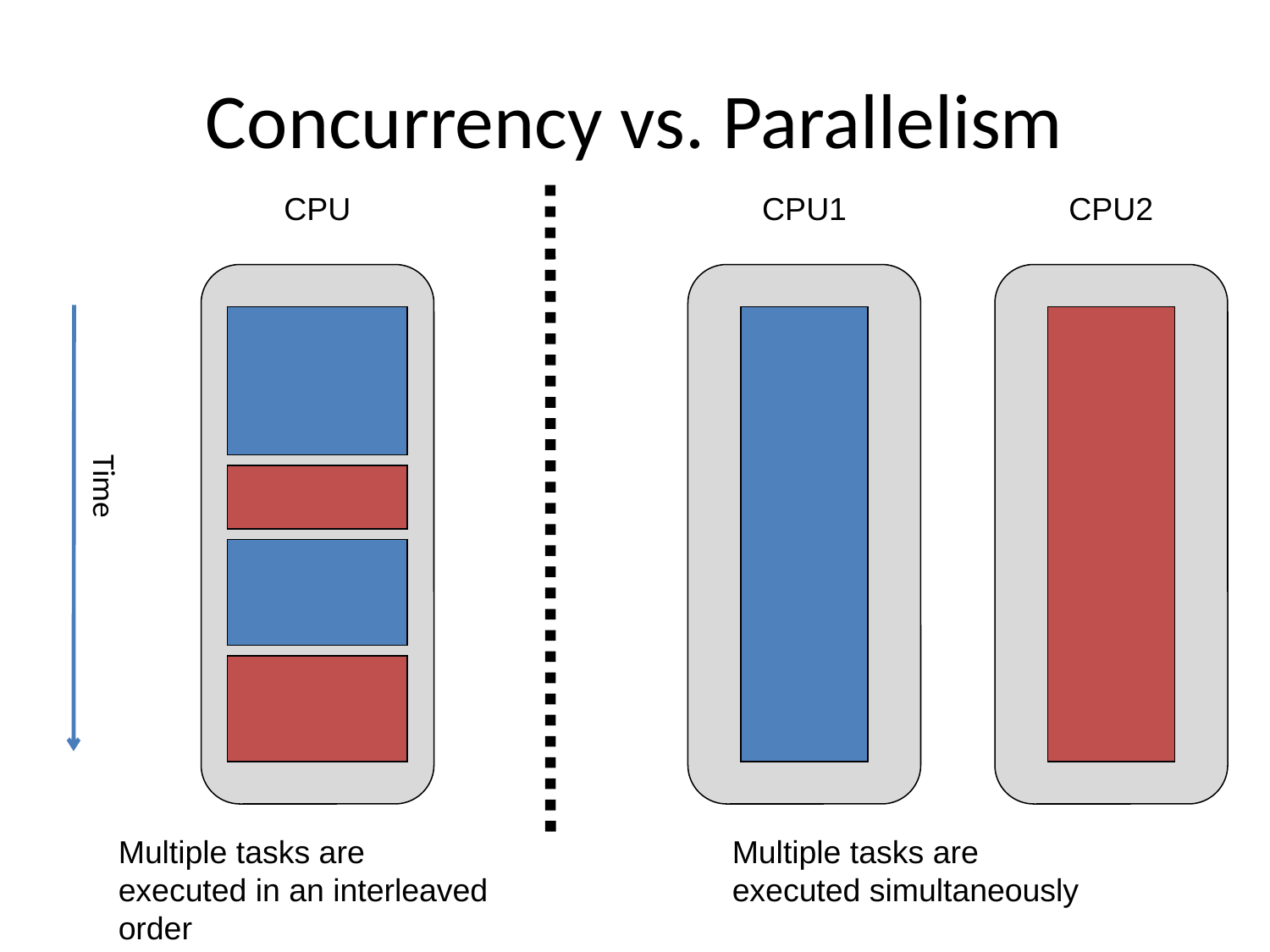

Concurrency vs. Parallelism
CPU
CPU1
CPU2

Time

Multiple tasks are executed in an interleaved order
Multiple tasks are executed simultaneously